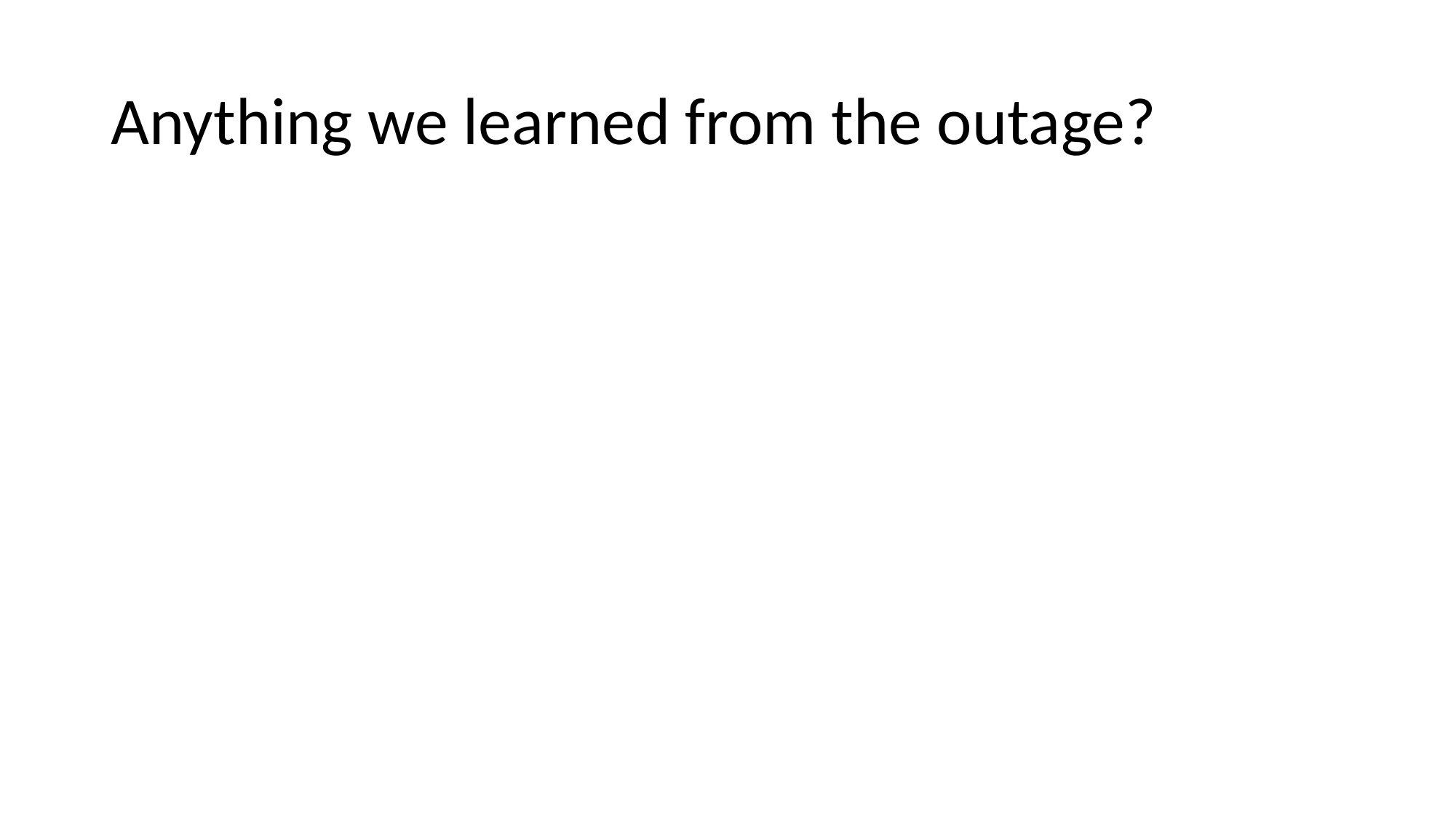

# Anything we learned from the outage?